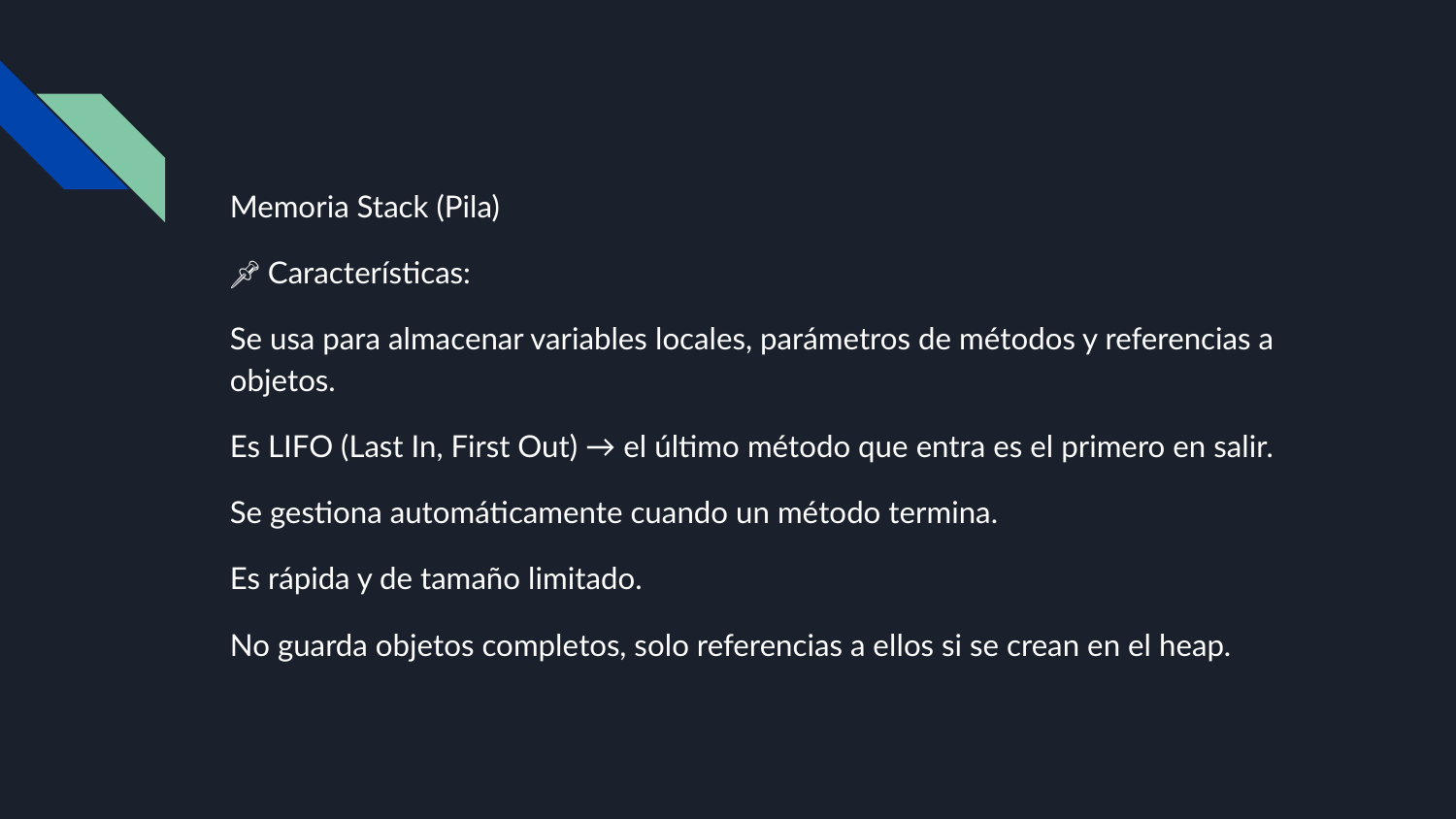

#
Memoria Stack (Pila)
📌 Características:
Se usa para almacenar variables locales, parámetros de métodos y referencias a objetos.
Es LIFO (Last In, First Out) → el último método que entra es el primero en salir.
Se gestiona automáticamente cuando un método termina.
Es rápida y de tamaño limitado.
No guarda objetos completos, solo referencias a ellos si se crean en el heap.